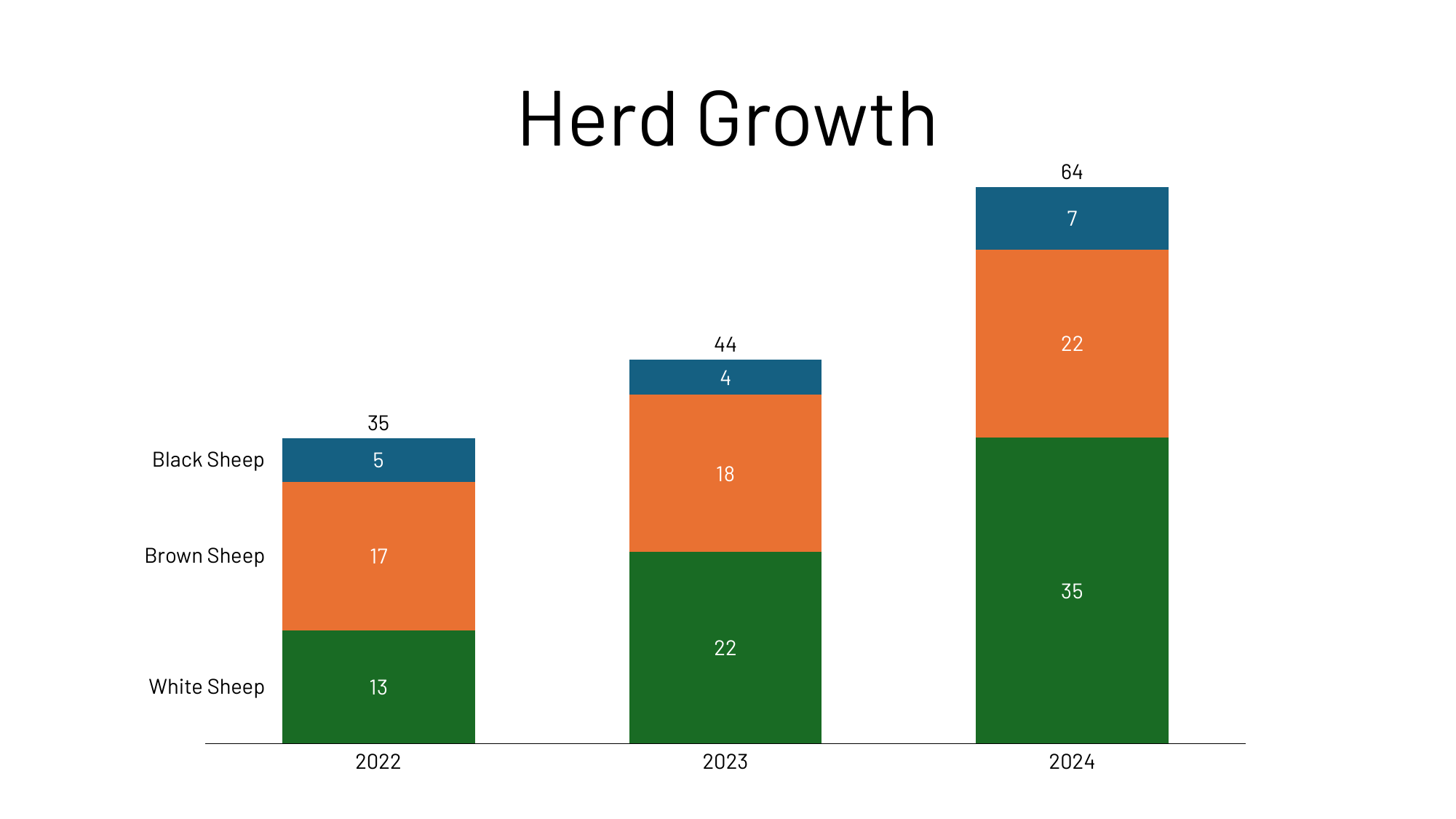

# Herd Growth

### Chart

| Category |  |  |  |
|---|---|---|---|
64
44
35
Black Sheep
Brown Sheep
White Sheep
2022
2023
2024